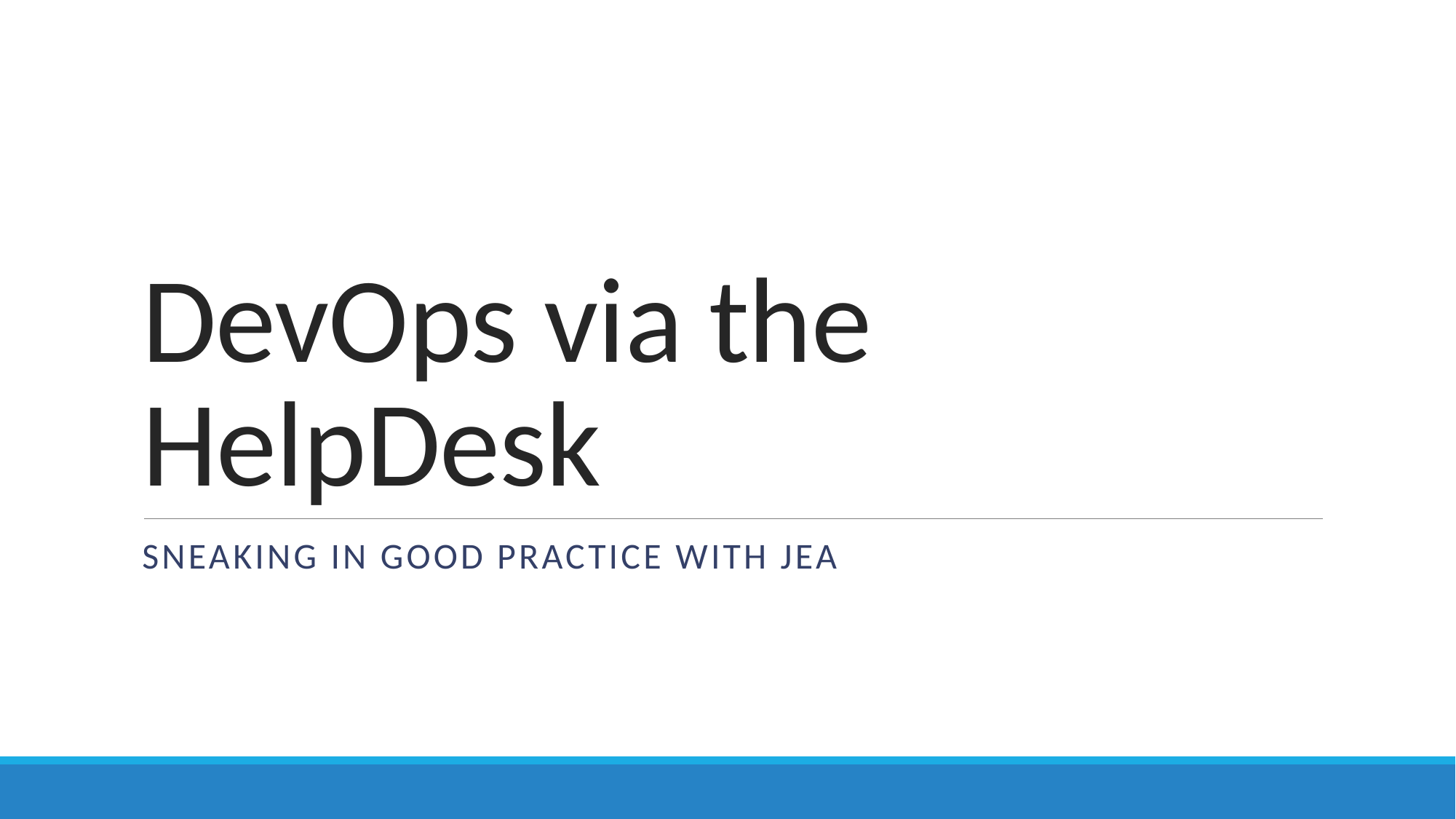

# DevOps via the HelpDesk
Sneaking in good practice with JEA